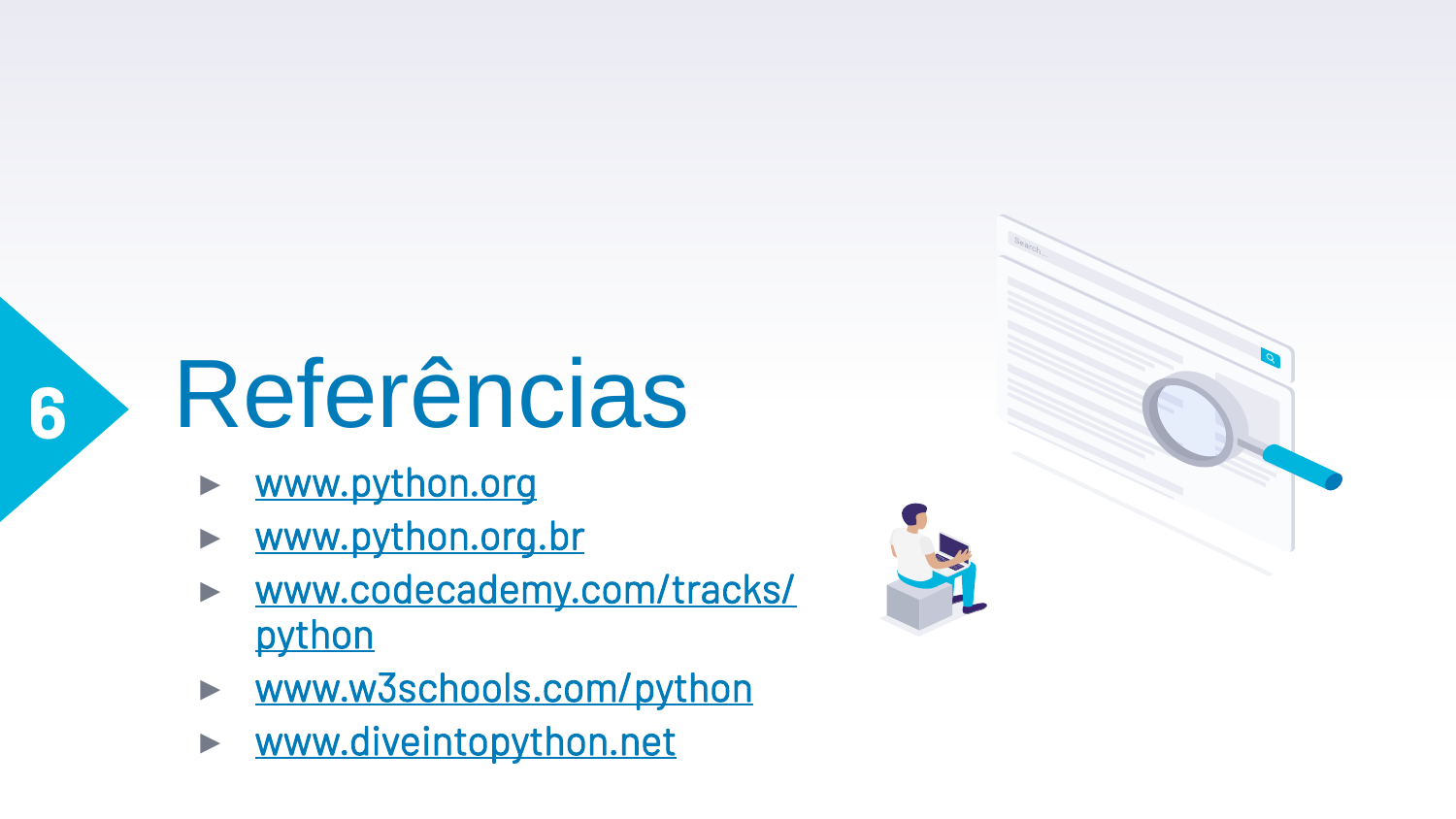

6
# Referências
www.python.org
www.python.org.br
www.codecademy.com/tracks/python
www.w3schools.com/python
www.diveintopython.net